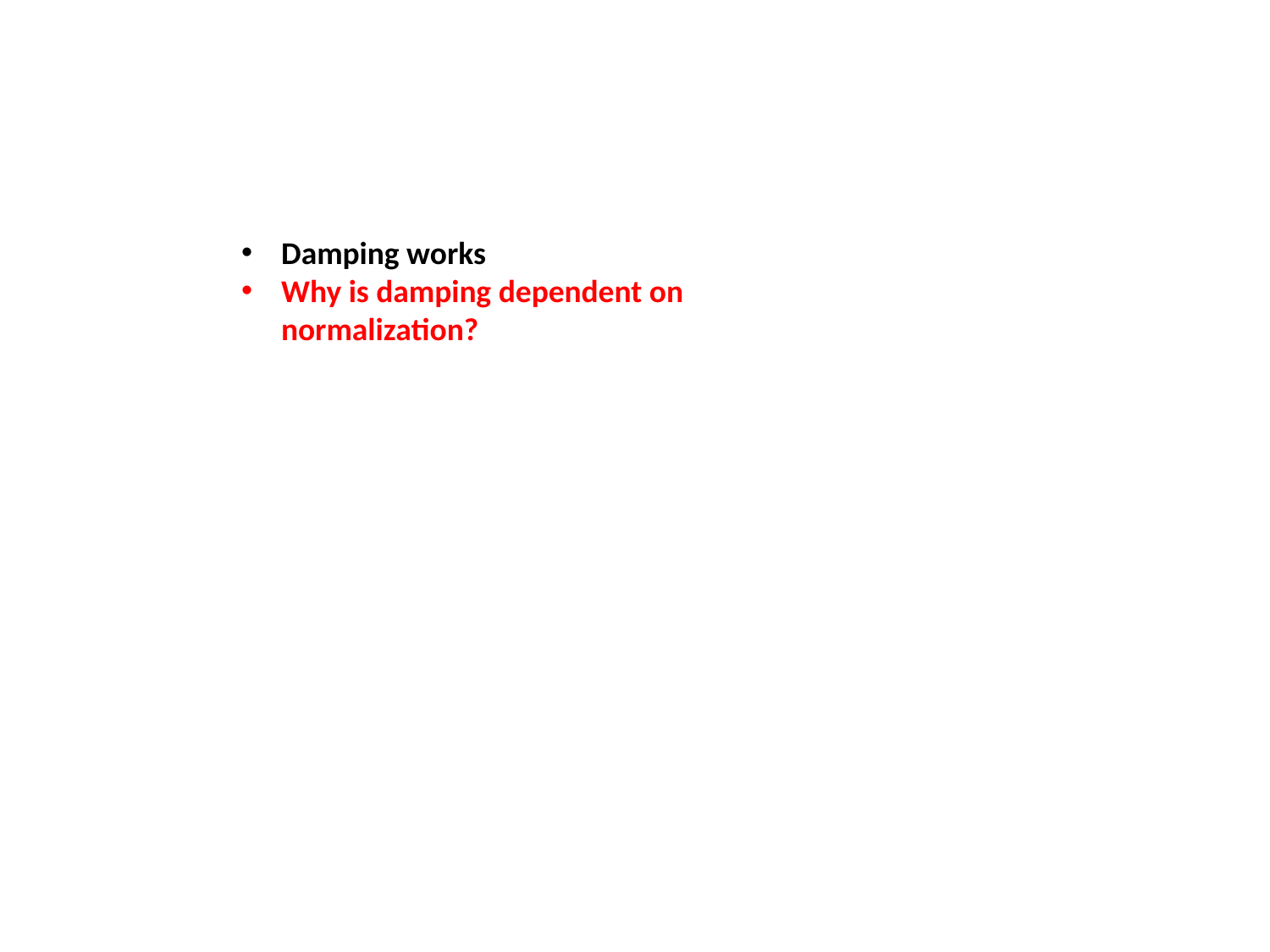

Damping works
Why is damping dependent on normalization?